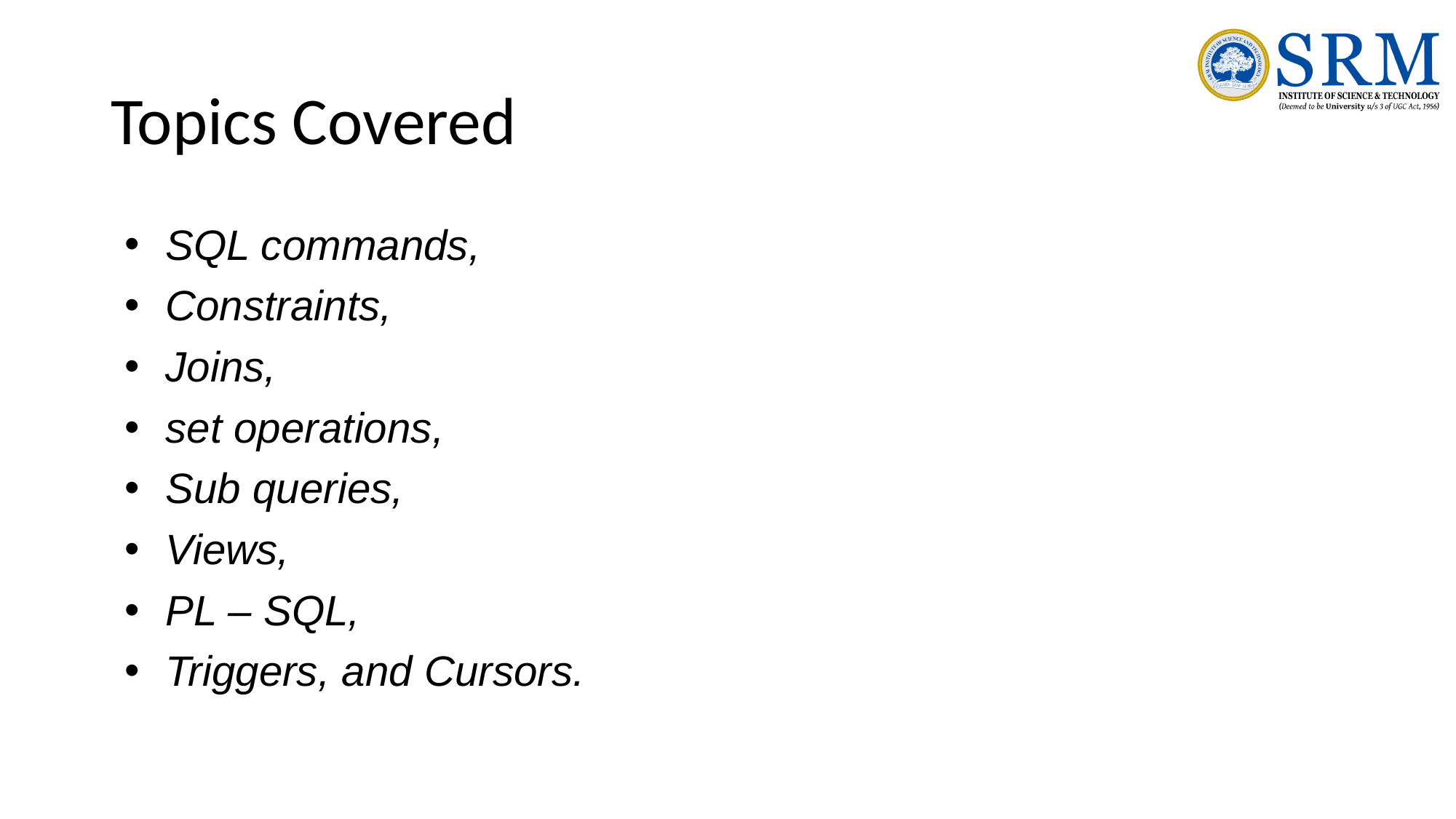

# Topics Covered
SQL commands,
Constraints,
Joins,
set operations,
Sub queries,
Views,
PL – SQL,
Triggers, and Cursors.